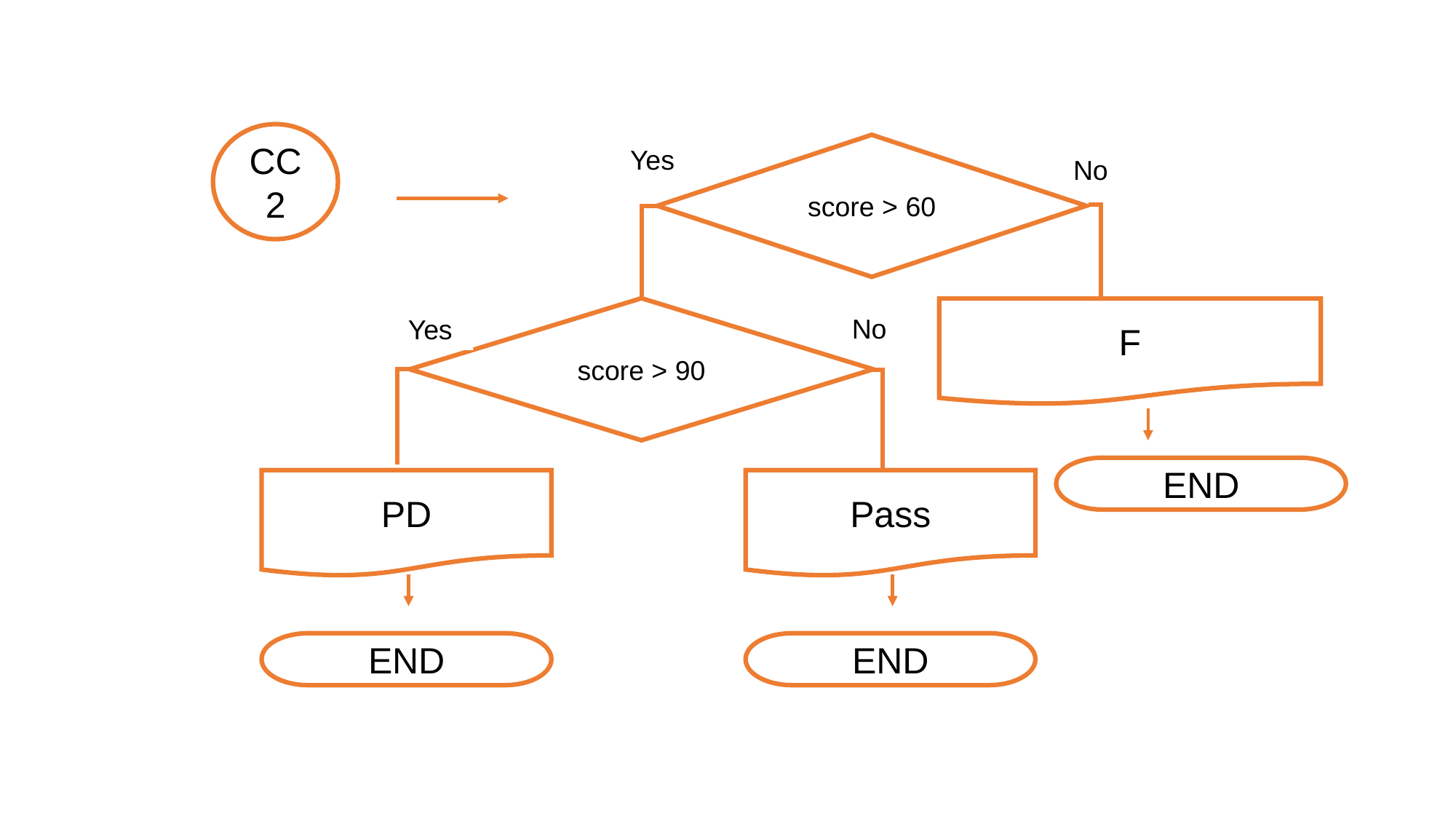

CC2
score > 60
No
F
Yes
score > 90
No
Yes
END
PD
Pass
END
END